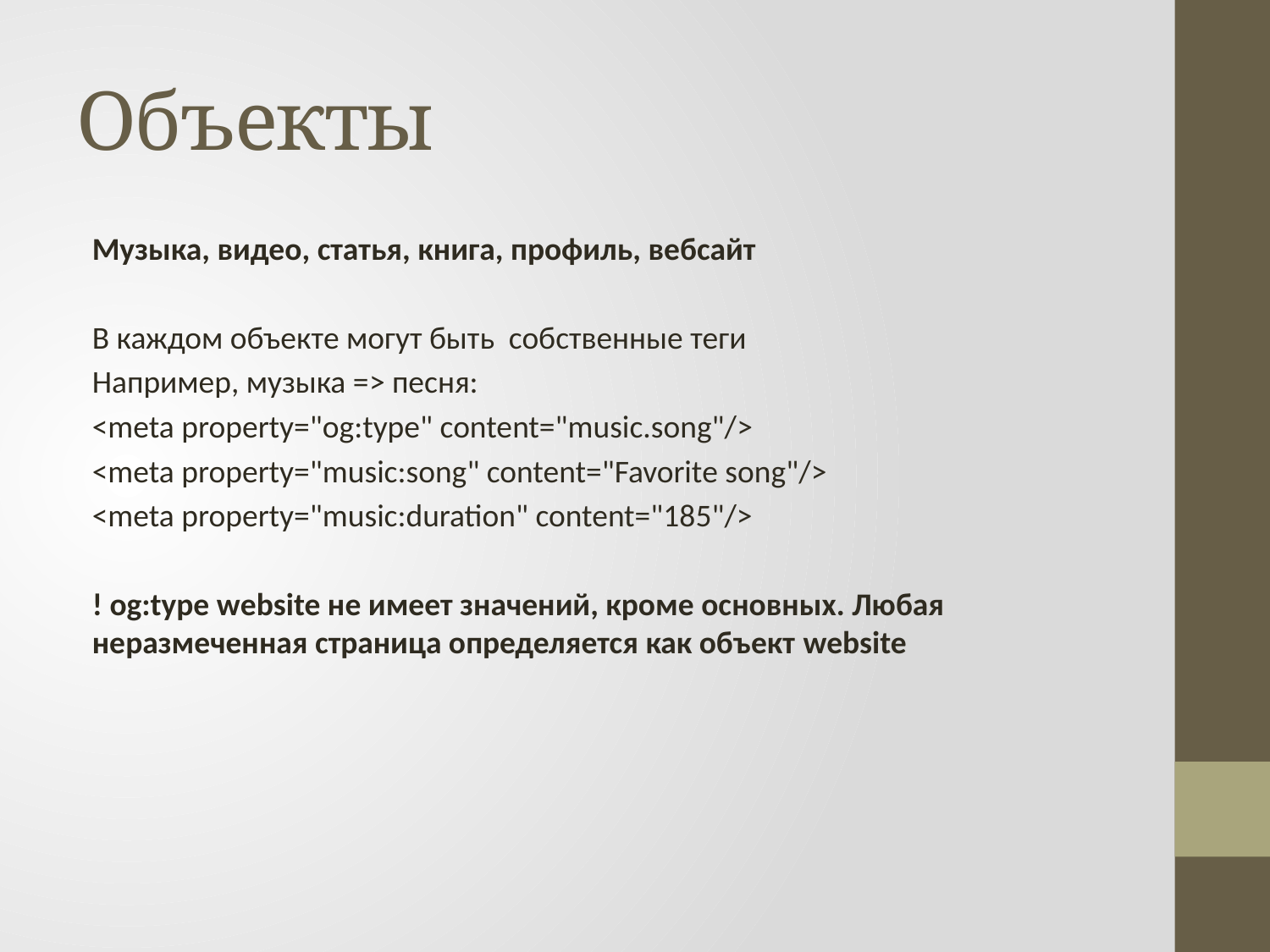

# Объекты
Музыка, видео, статья, книга, профиль, вебсайт

В каждом объекте могут быть  собственные теги
Например, музыка => песня:
<meta property="og:type" content="music.song"/>
<meta property="music:song" content="Favorite song"/>
<meta property="music:duration" content="185"/>

! og:type website не имеет значений, кроме основных. Любая неразмеченная страница определяется как объект website